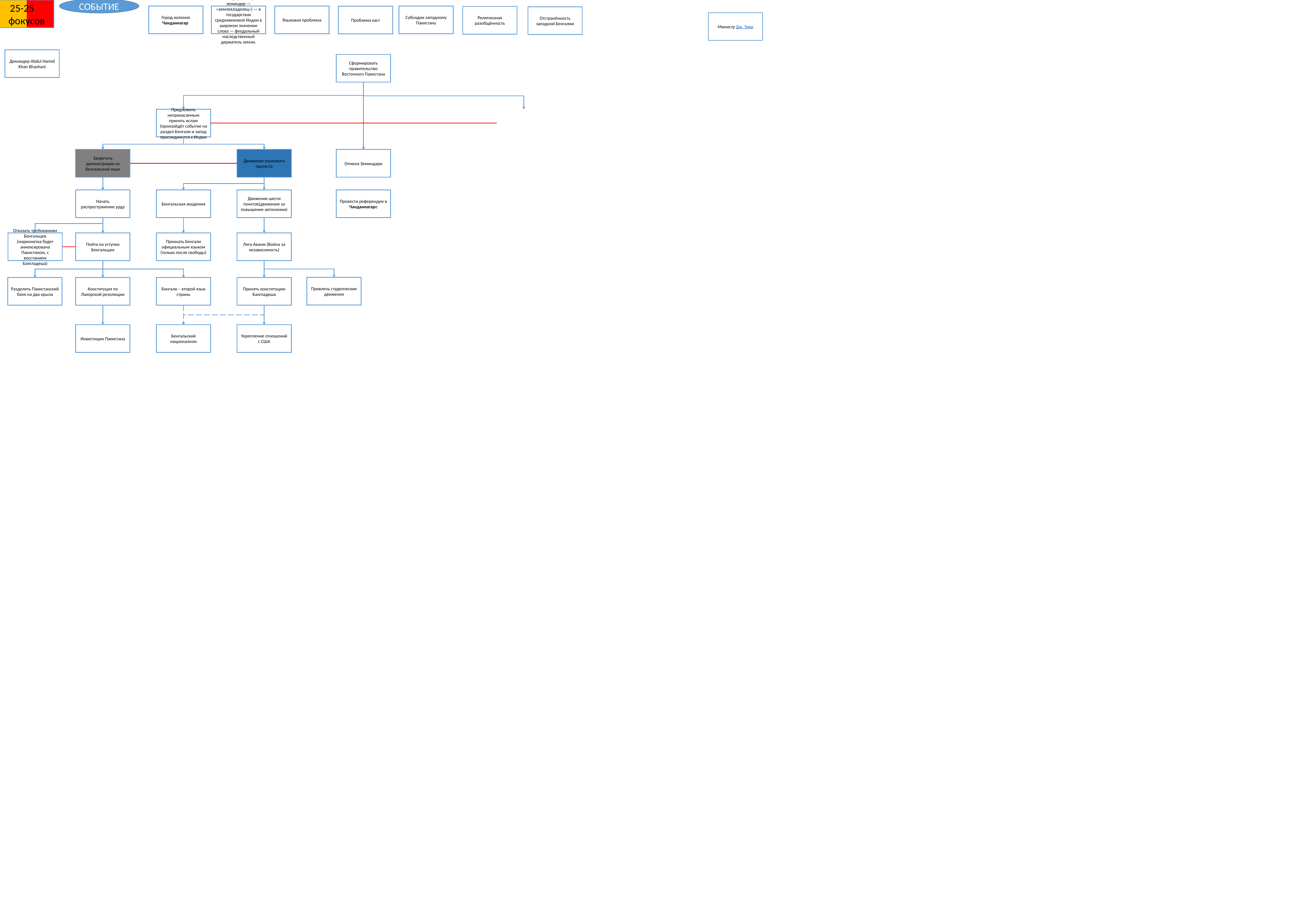

25-25     фокусов

СОБЫТИЕ

Город колония Чанданнагар
Заминда́р (от перс. земиндер — «землевладелец») — в государствах средневековой Индии в широком значении слова — феодальный наследственный держатель земли.
Языковая проблема
Субсидии западному Пакистану
Проблема каст
Религиозная разобщённость
Отстранённость западной Бенгалии
Министр Дж. Тиви
Демлидер Abdul Hamid Khan Bhashani
Сформировать правительство Восточного Пакистана
Предложить неприкасаемым принять ислам (произойдёт событие на раздел Бенгали и запад присоединится к Индии
Отмена Земиндари
Запретить демонстрации за бенгальский язык
Движение языкового протеста
Начать распространение урду
Бенгальская академия
Движение шести пунктов(движение за повышение автономии)
Провести референдум в Чанданнагаре
Лига Авами (Война за независимость)
Отказать требованиям Бенгальцев (марионетка будет аннексирована Пакистаном, с восстанием Бангладеша)
Пойти на уступки Бенгальцам
Признать Бенгали официальным языком (только после свободы)
Привлечь студенческие движения
Разделить Пакистанский банк на два крыла
Конституция по Лахорской резолюции
Бенгали – второй язык страны
Принять конституцию Бангладеша
Инвестиции Пакистана
Бенгальский национализм
Укрепление отношений с США